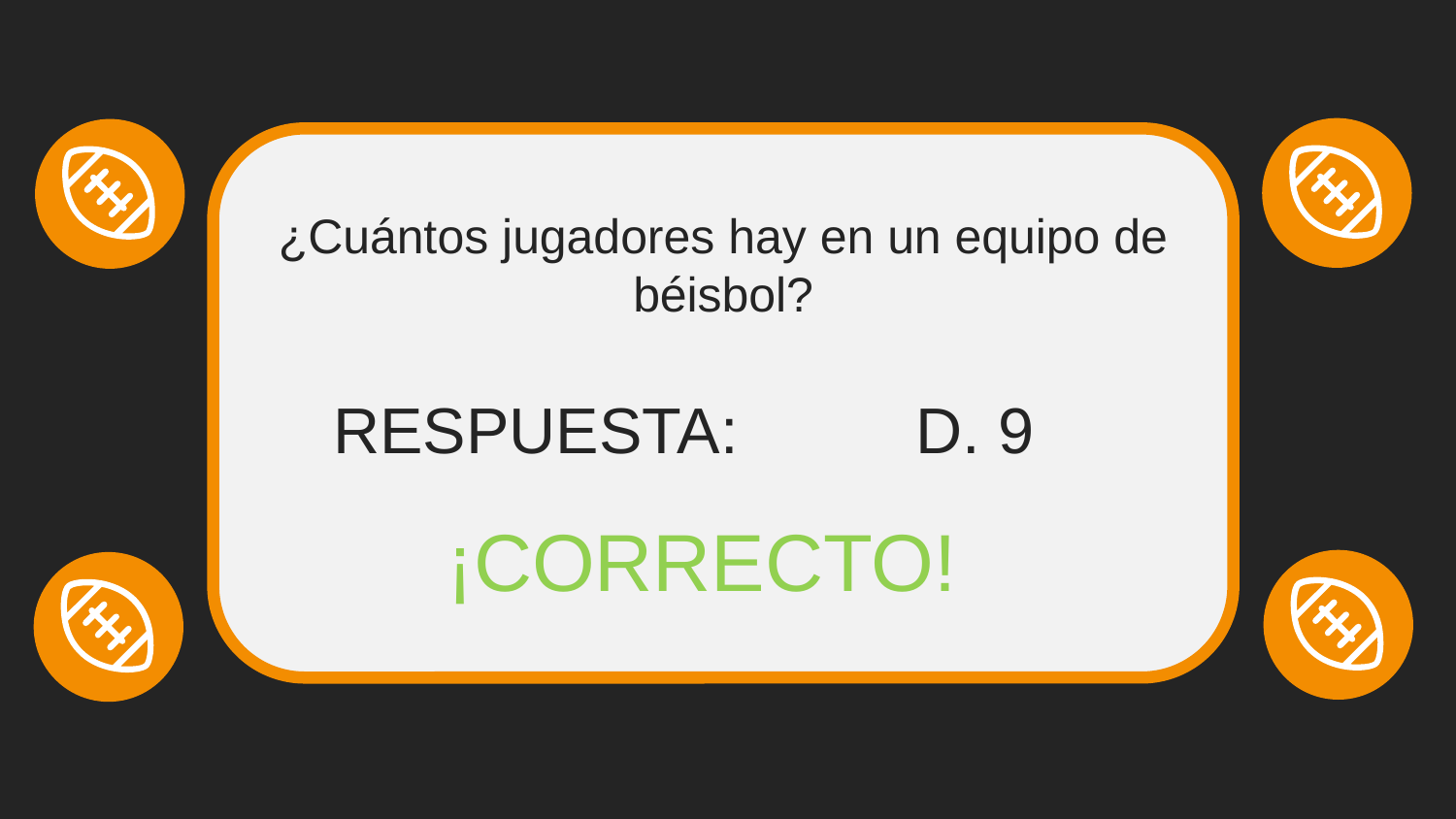

¿Cuántos jugadores hay en un equipo de béisbol?
RESPUESTA:   	D. 9
¡CORRECTO!